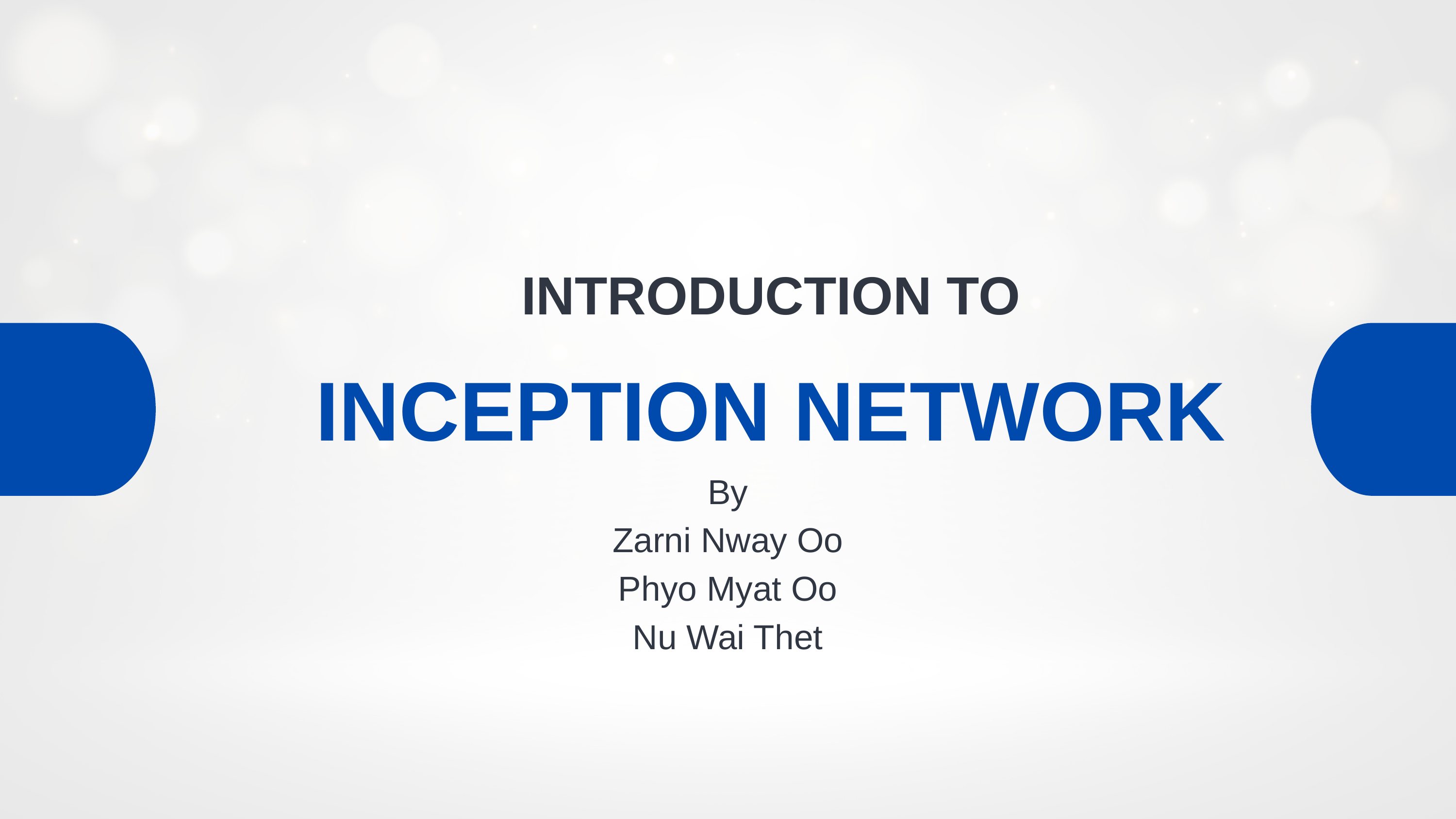

INTRODUCTION TO

INCEPTION NETWORK
By
Zarni Nway Oo
Phyo Myat Oo
Nu Wai Thet